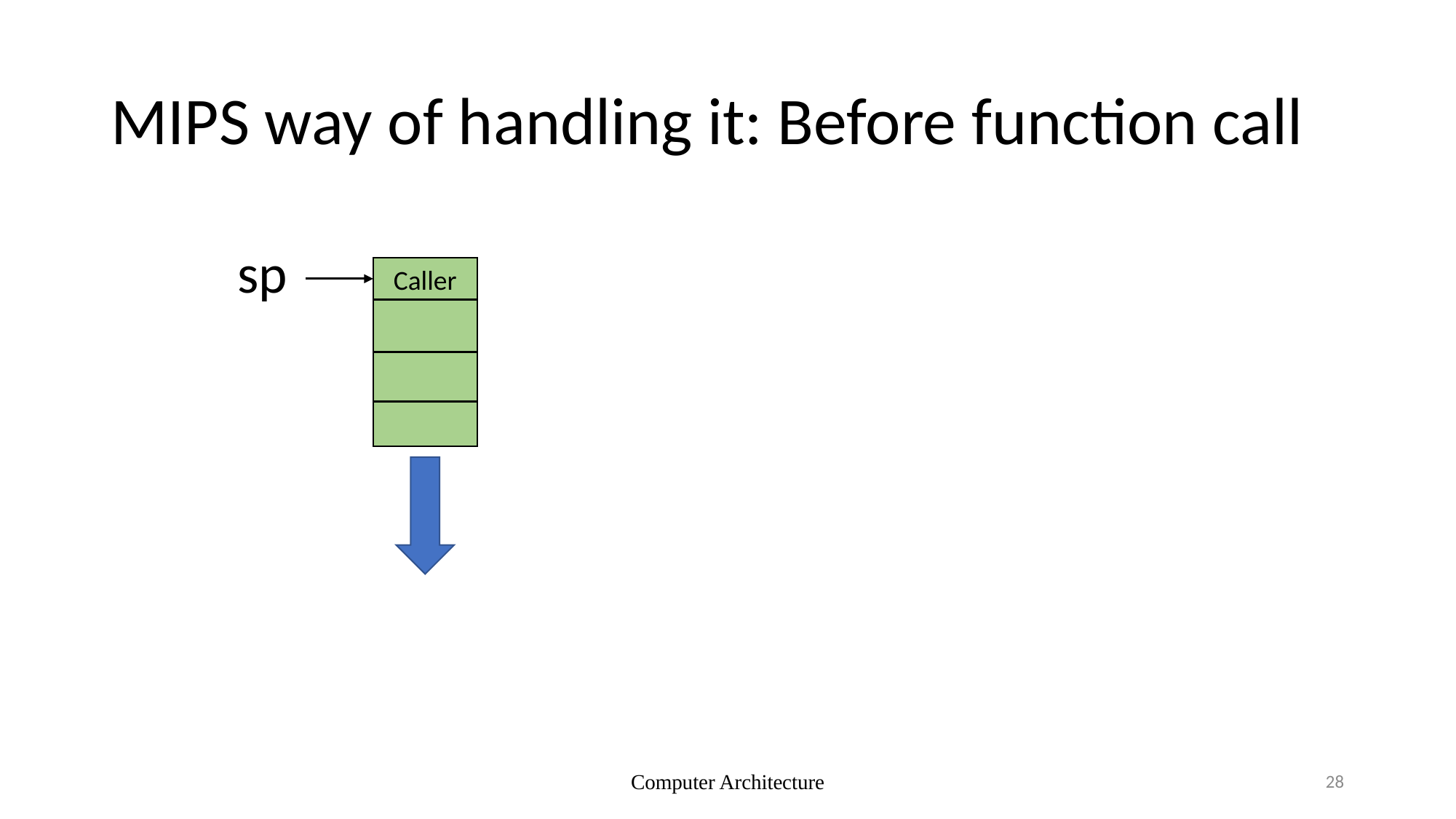

# MIPS way of handling it: Before function call
sp

Caller

Computer Architecture
28